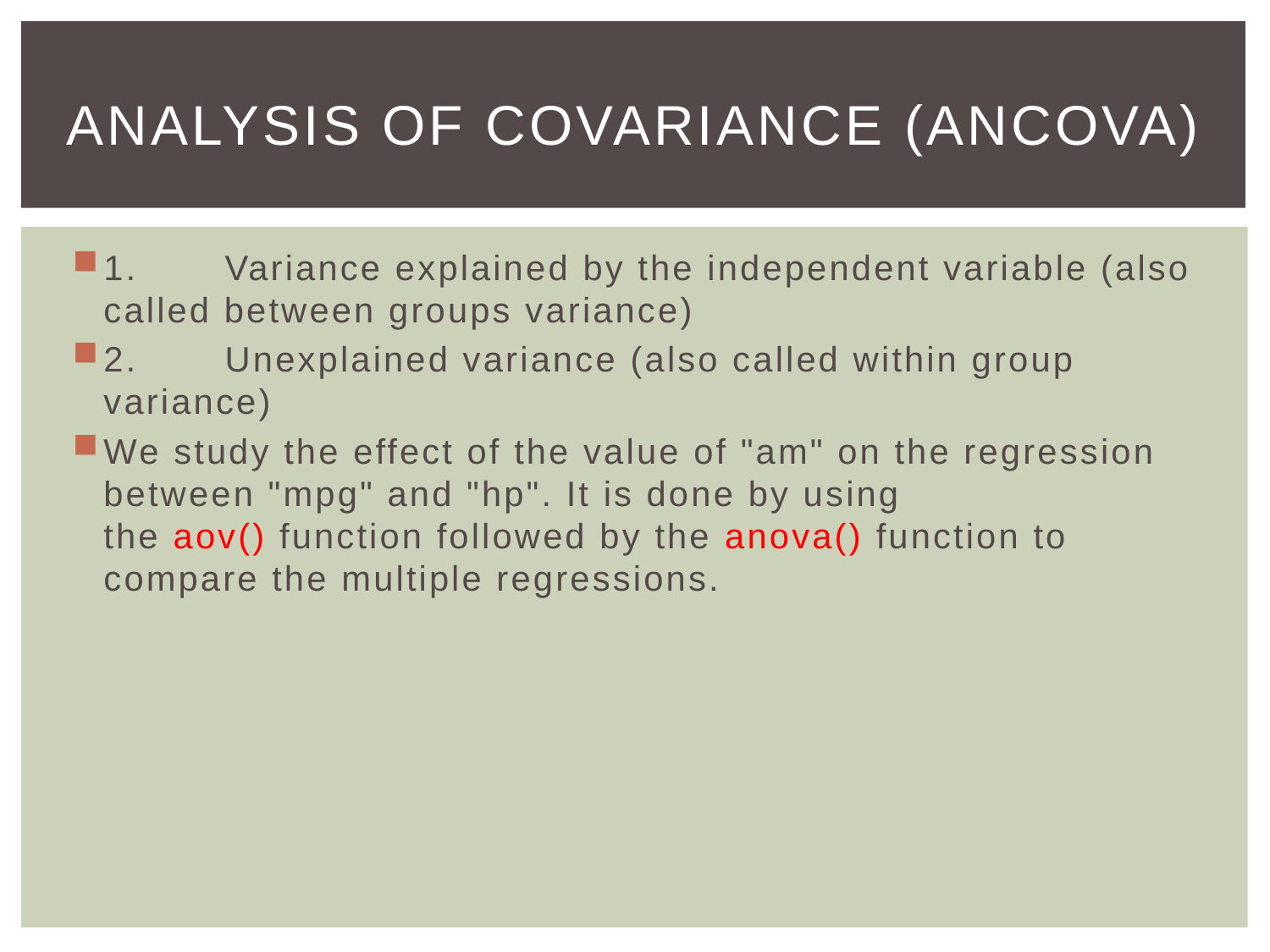

# ANALYSIS OF COVARIANCE (ANCOVA)
1.       Variance explained by the independent variable (also called between groups variance)
2.       Unexplained variance (also called within group variance)
We study the effect of the value of "am" on the regression between "mpg" and "hp". It is done by using the aov() function followed by the anova() function to compare the multiple regressions.